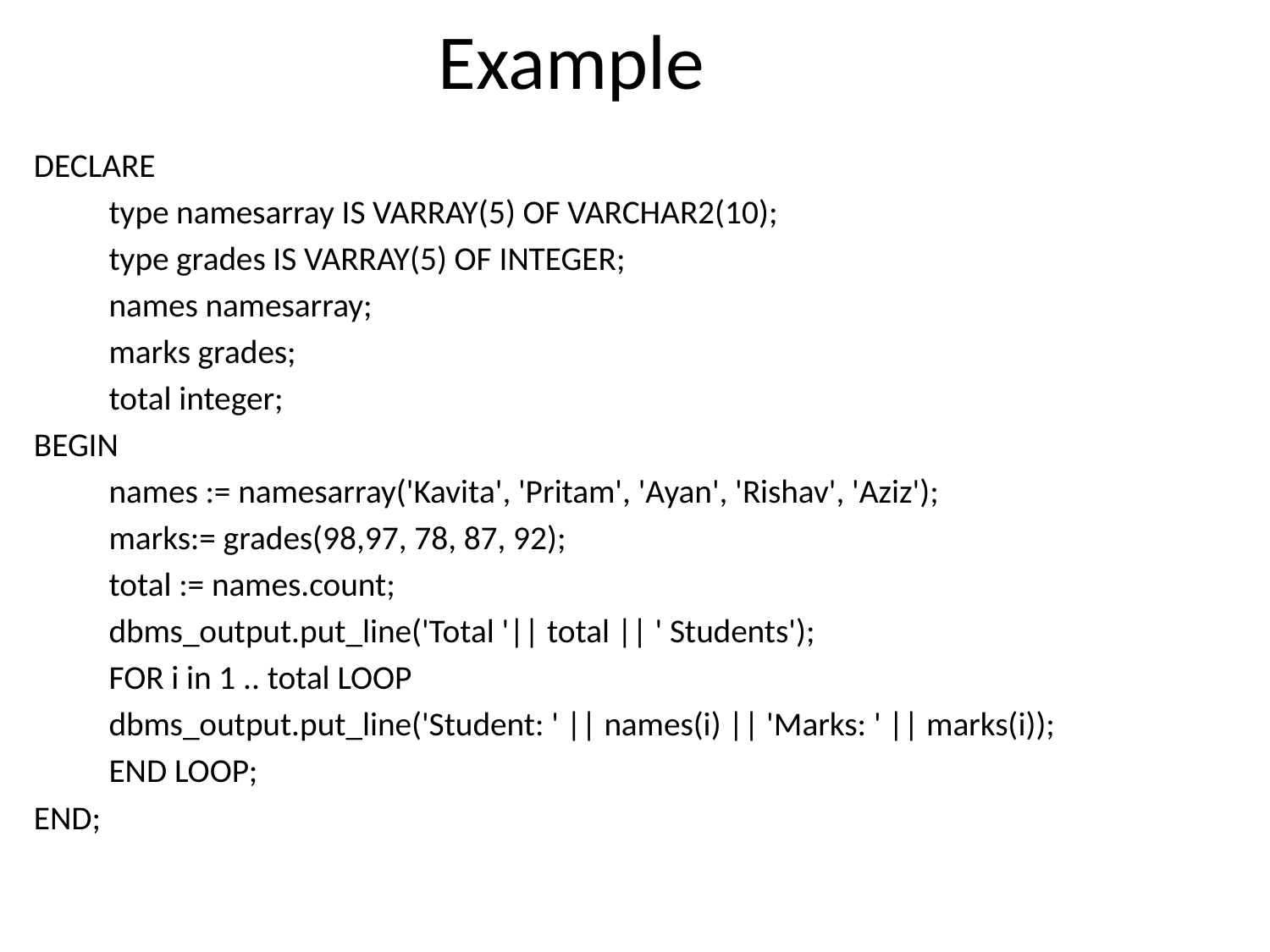

# Example
DECLARE
	type namesarray IS VARRAY(5) OF VARCHAR2(10);
	type grades IS VARRAY(5) OF INTEGER;
	names namesarray;
	marks grades;
	total integer;
BEGIN
	names := namesarray('Kavita', 'Pritam', 'Ayan', 'Rishav', 'Aziz');
	marks:= grades(98,97, 78, 87, 92);
	total := names.count;
	dbms_output.put_line('Total '|| total || ' Students');
	FOR i in 1 .. total LOOP
	dbms_output.put_line('Student: ' || names(i) || 'Marks: ' || marks(i));
	END LOOP;
END;